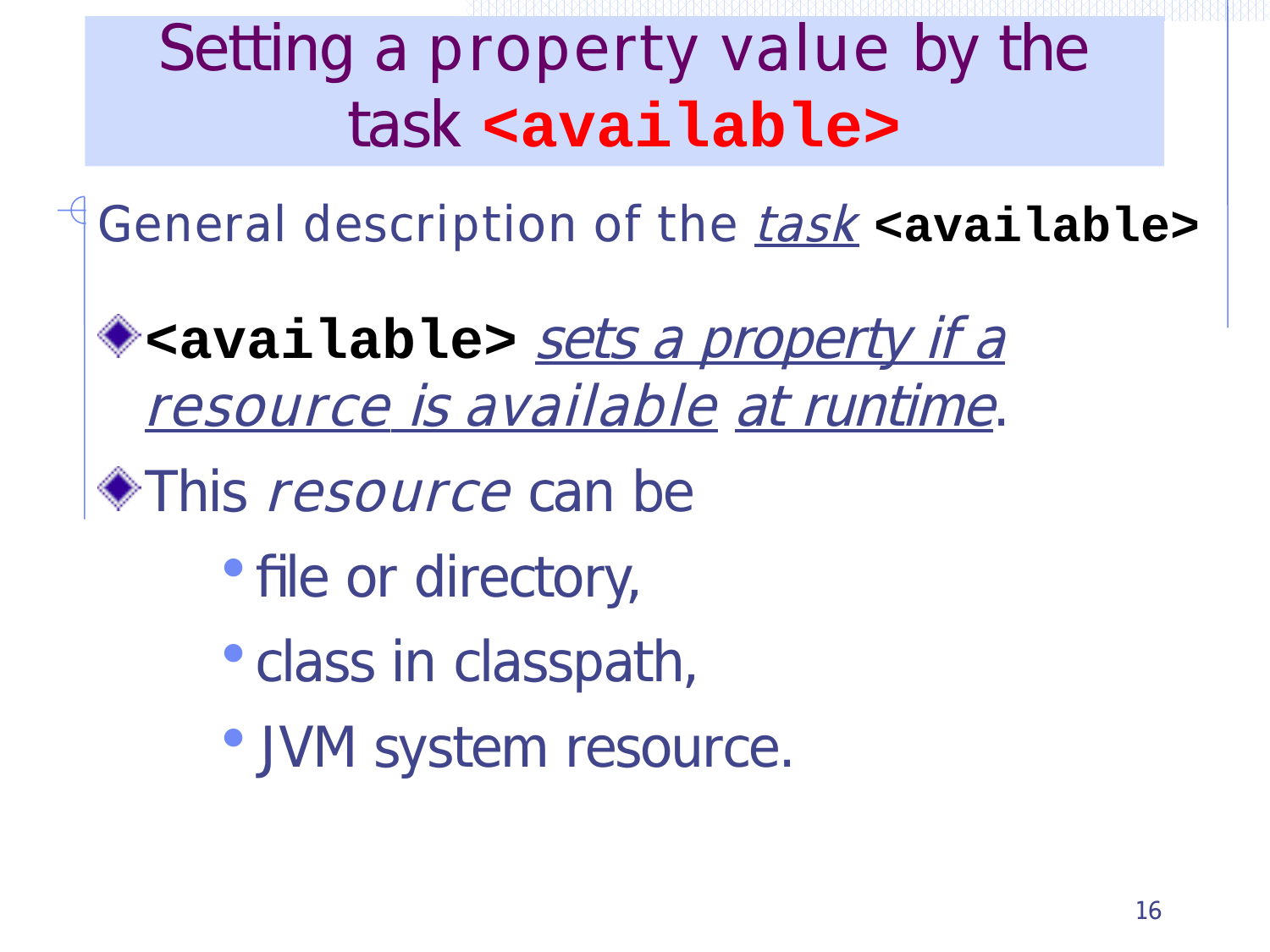

# Setting a property value by the task <available>
General description of the task <available>
<available> sets a property if a resource is available at runtime.
This resource can be
file or directory,
class in classpath,
JVM system resource.
16